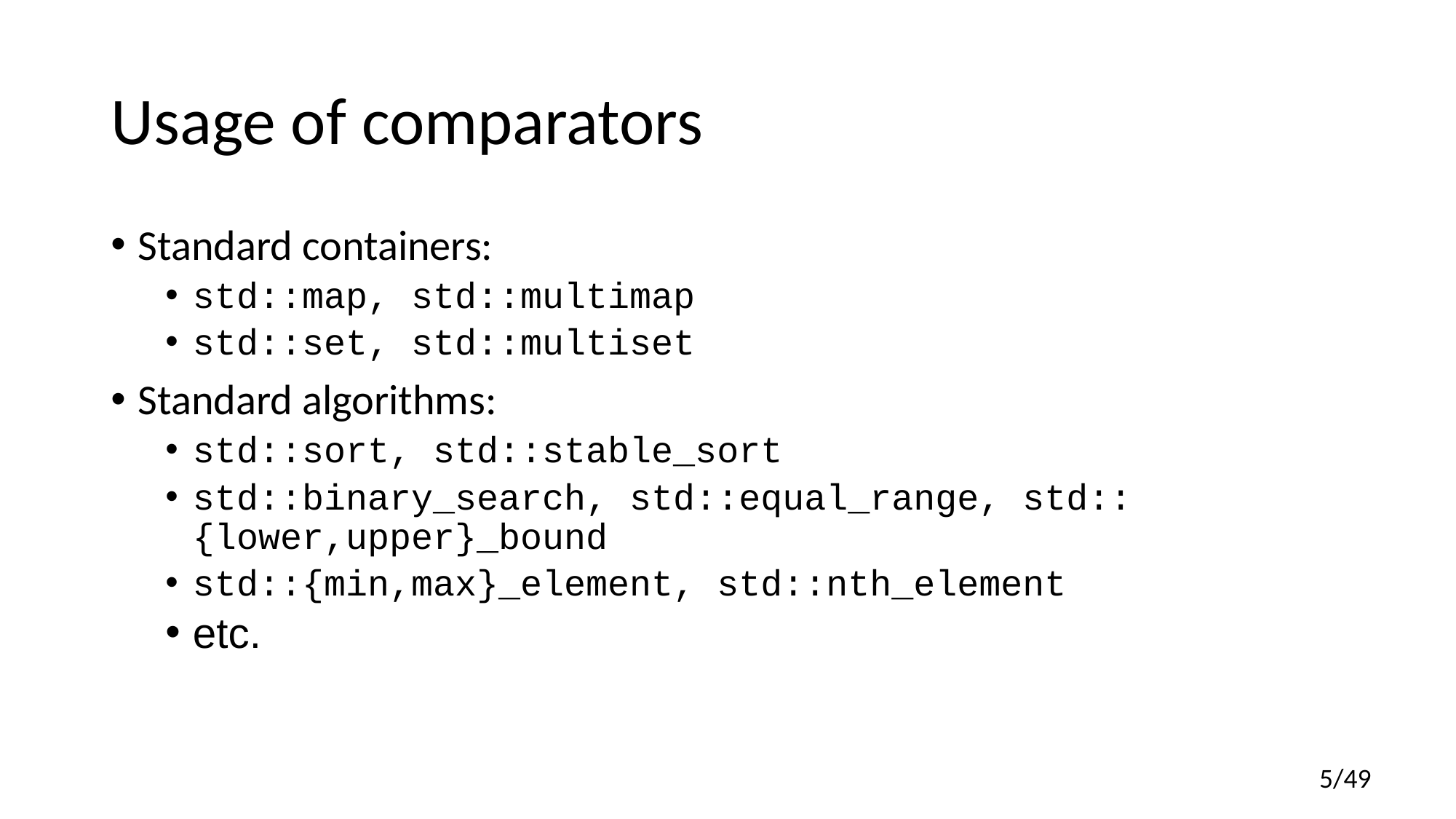

# Usage of comparators
Standard containers:
std::map, std::multimap
std::set, std::multiset
Standard algorithms:
std::sort, std::stable_sort
std::binary_search, std::equal_range, std::{lower,upper}_bound
std::{min,max}_element, std::nth_element
etc.